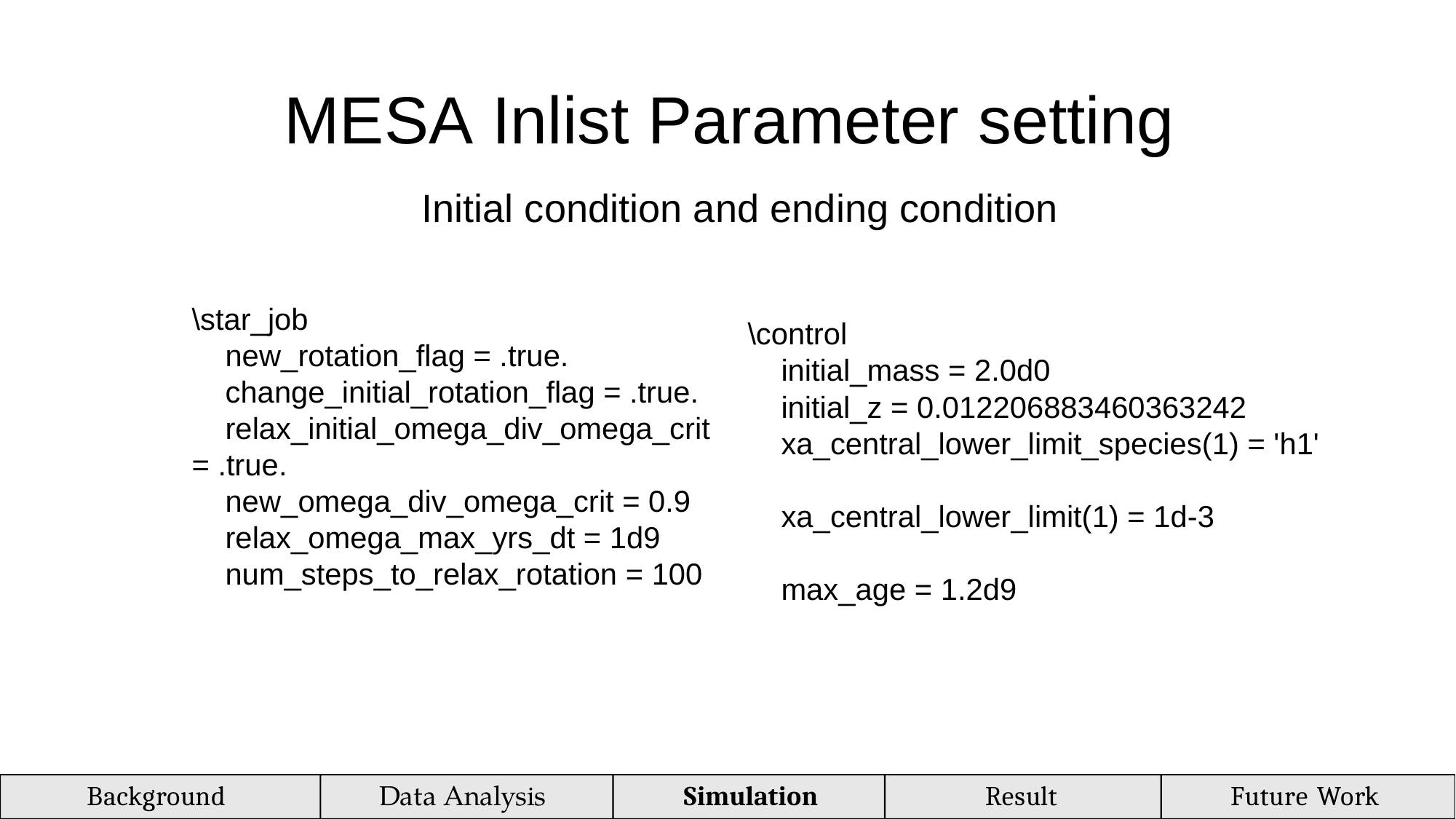

# MESA Inlist Parameter setting
Initial condition and ending condition

\star_job
    new_rotation_flag = .true.
    change_initial_rotation_flag = .true.
    relax_initial_omega_div_omega_crit = .true.
    new_omega_div_omega_crit = 0.9
    relax_omega_max_yrs_dt = 1d9
    num_steps_to_relax_rotation = 100

\control
    initial_mass = 2.0d0
    initial_z = 0.012206883460363242
    xa_central_lower_limit_species(1) = 'h1'
    xa_central_lower_limit(1) = 1d-3
    max_age = 1.2d9

Background
Data Analysis
Simulation
Result
Future Work